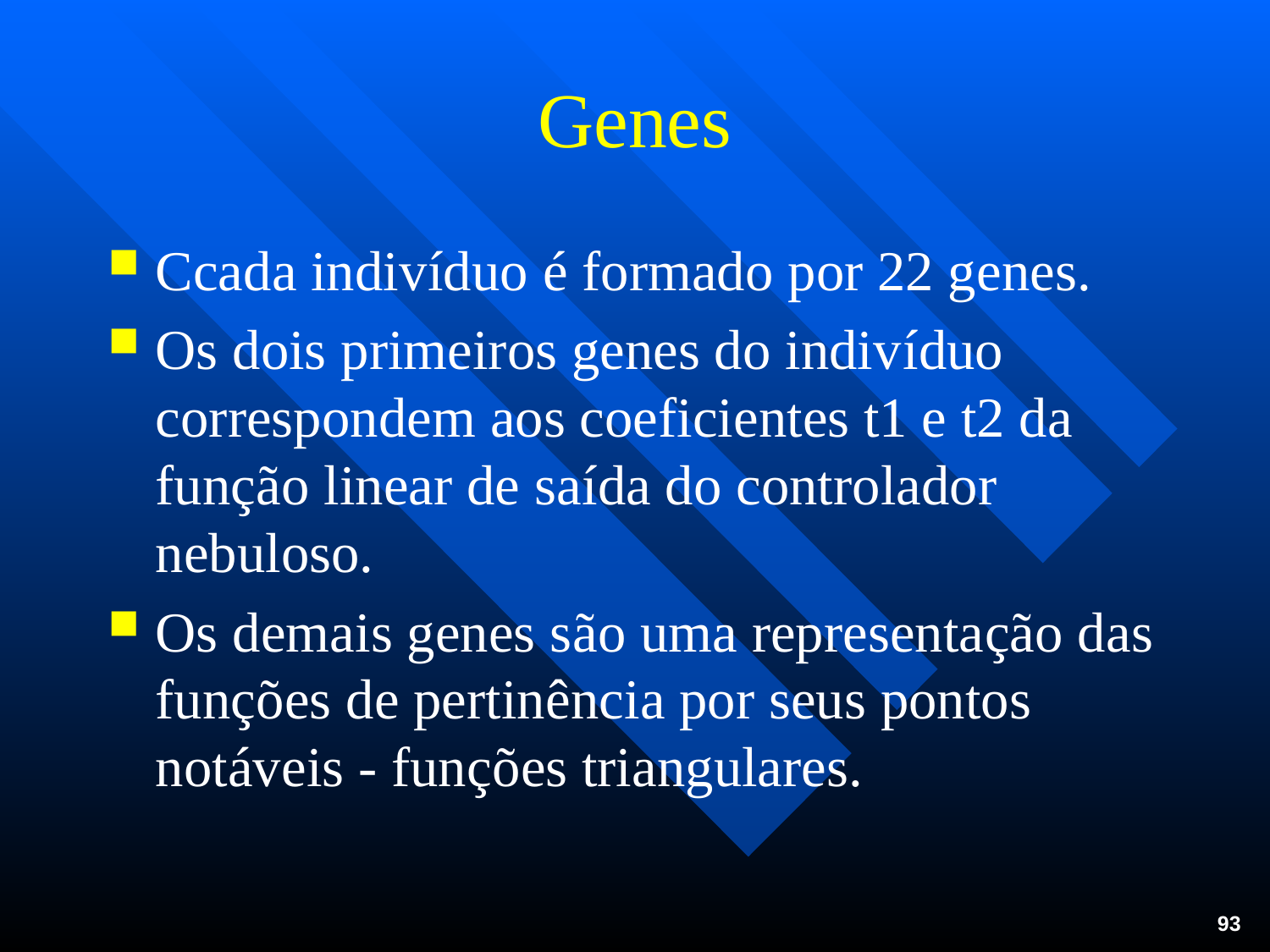

# Genes
Ccada indivíduo é formado por 22 genes.
Os dois primeiros genes do indivíduo correspondem aos coeficientes t1 e t2 da função linear de saída do controlador nebuloso.
Os demais genes são uma representação das funções de pertinência por seus pontos notáveis - funções triangulares.